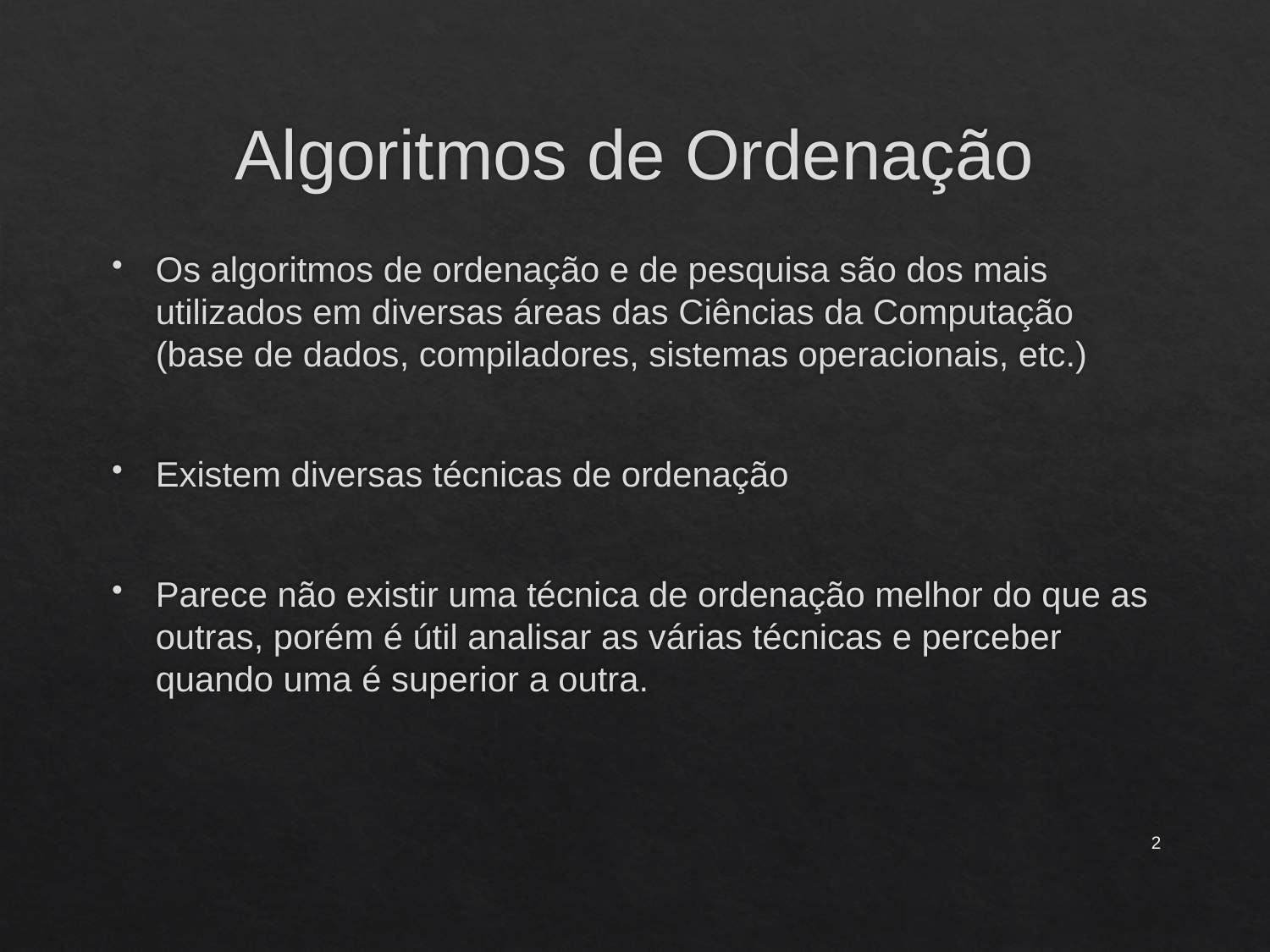

# Algoritmos de Ordenação
Os algoritmos de ordenação e de pesquisa são dos mais utilizados em diversas áreas das Ciências da Computação (base de dados, compiladores, sistemas operacionais, etc.)

Existem diversas técnicas de ordenação

Parece não existir uma técnica de ordenação melhor do que as outras, porém é útil analisar as várias técnicas e perceber quando uma é superior a outra.
2